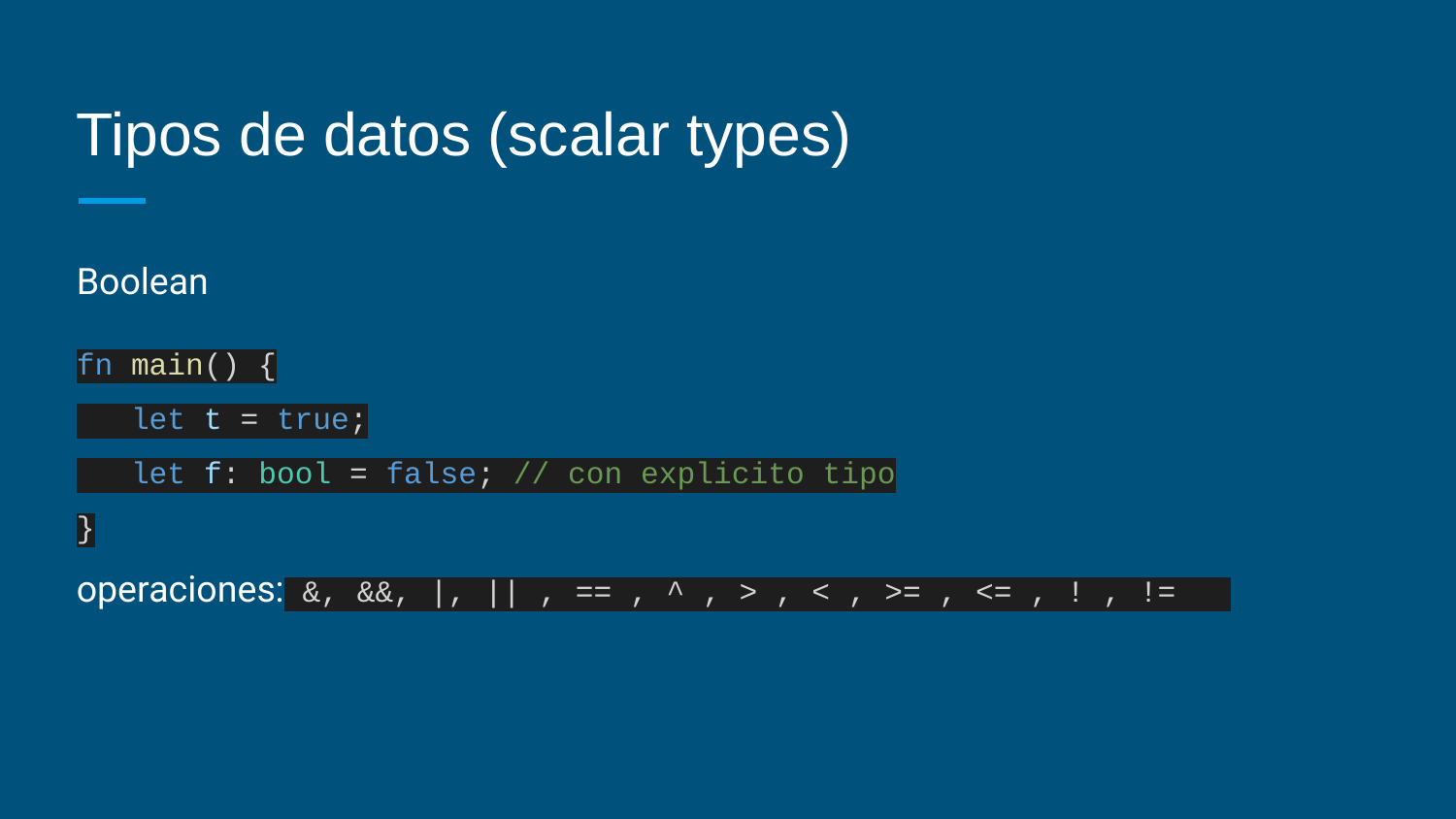

# Tipos de datos (scalar types)
Boolean
fn main() {
   let t = true;
   let f: bool = false; // con explicito tipo
}
operaciones: &, &&, |, || , == , ^ , > , < , >= , <= , ! , !=